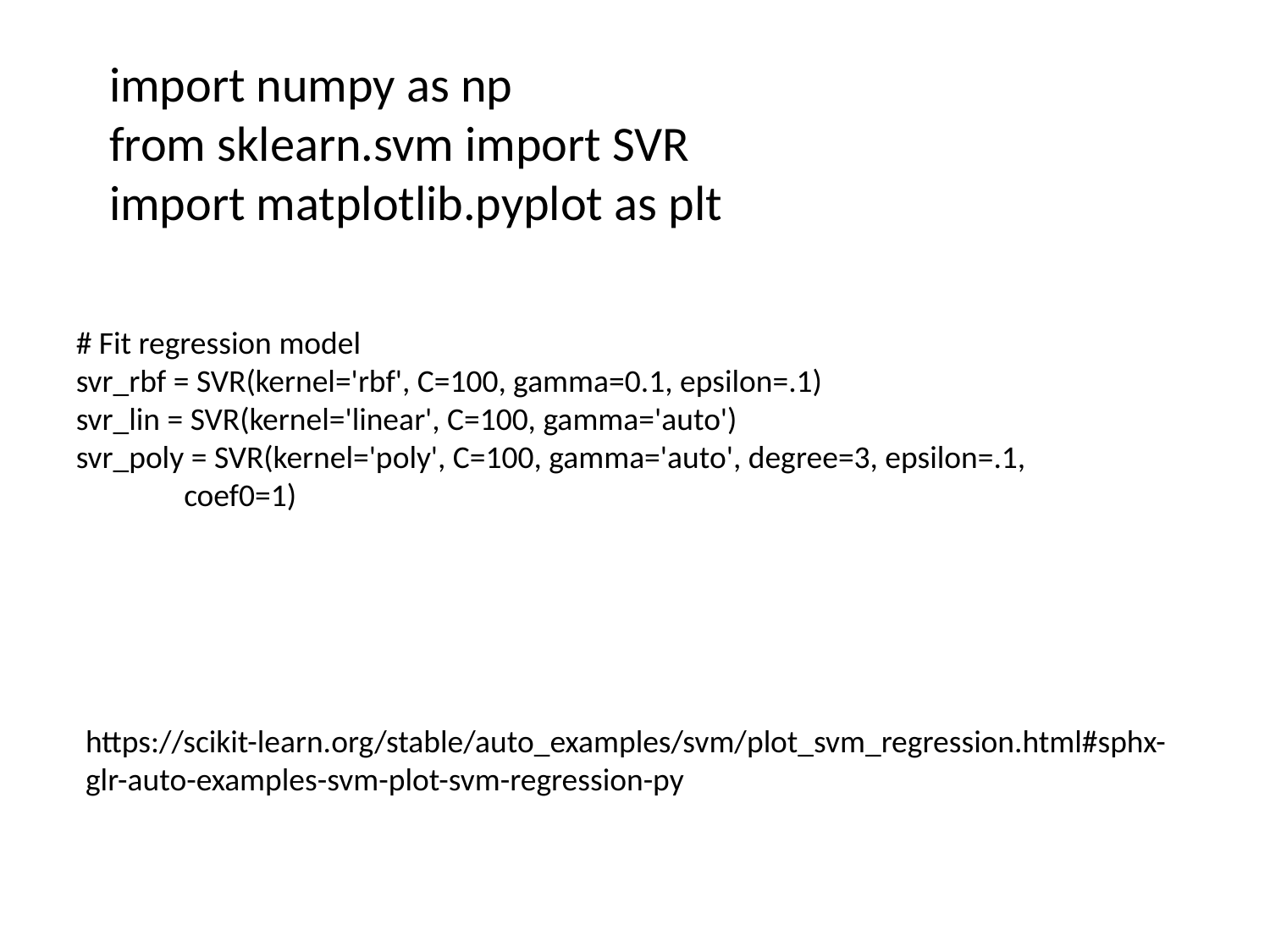

import numpy as np
from sklearn.svm import SVR
import matplotlib.pyplot as plt
# Fit regression model
svr_rbf = SVR(kernel='rbf', C=100, gamma=0.1, epsilon=.1)
svr_lin = SVR(kernel='linear', C=100, gamma='auto')
svr_poly = SVR(kernel='poly', C=100, gamma='auto', degree=3, epsilon=.1,
               coef0=1)
https://scikit-learn.org/stable/auto_examples/svm/plot_svm_regression.html#sphx-glr-auto-examples-svm-plot-svm-regression-py